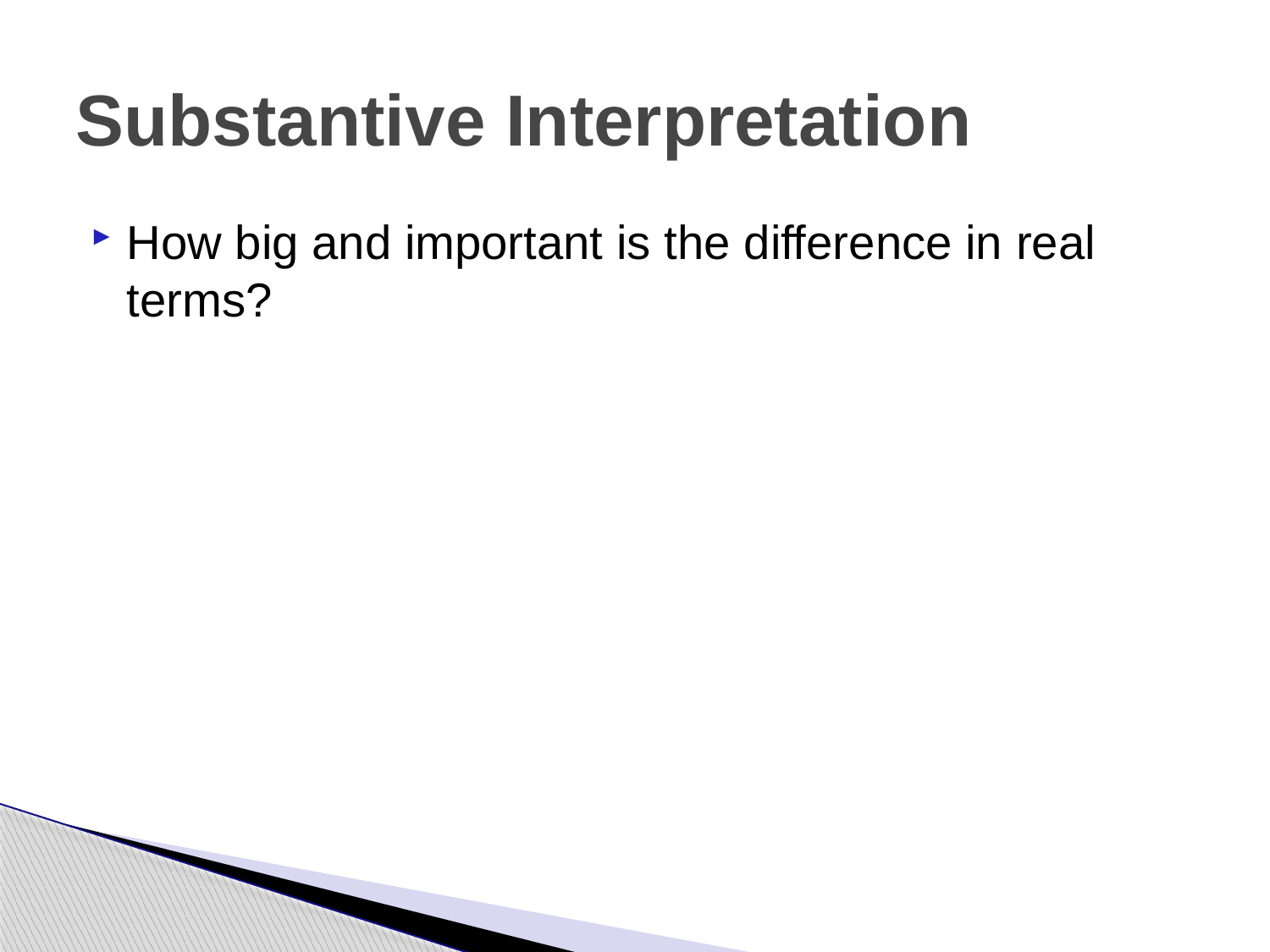

# Substantive Interpretation
How big and important is the difference in real terms?